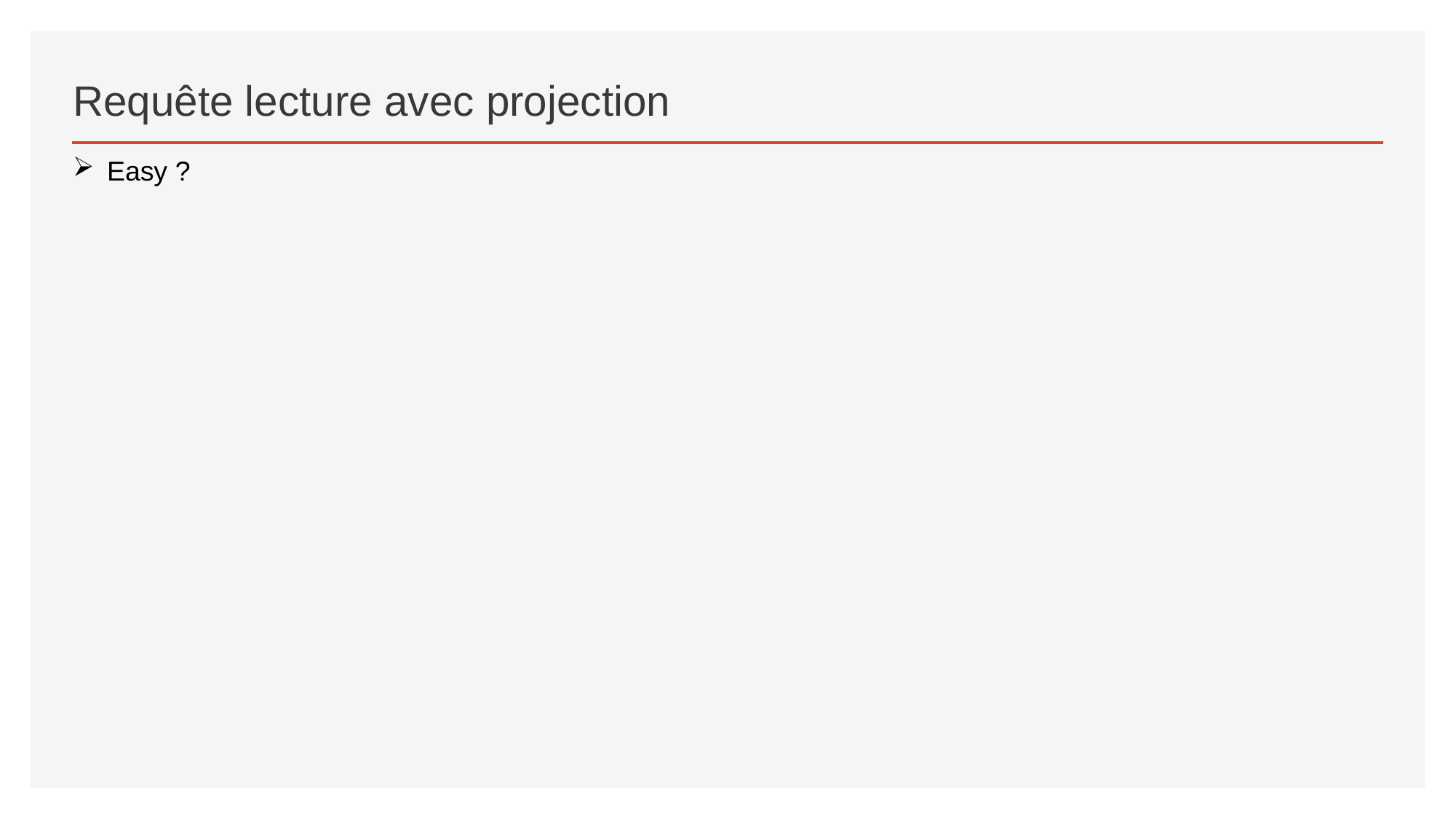

# Requête lecture avec projection
Easy ?